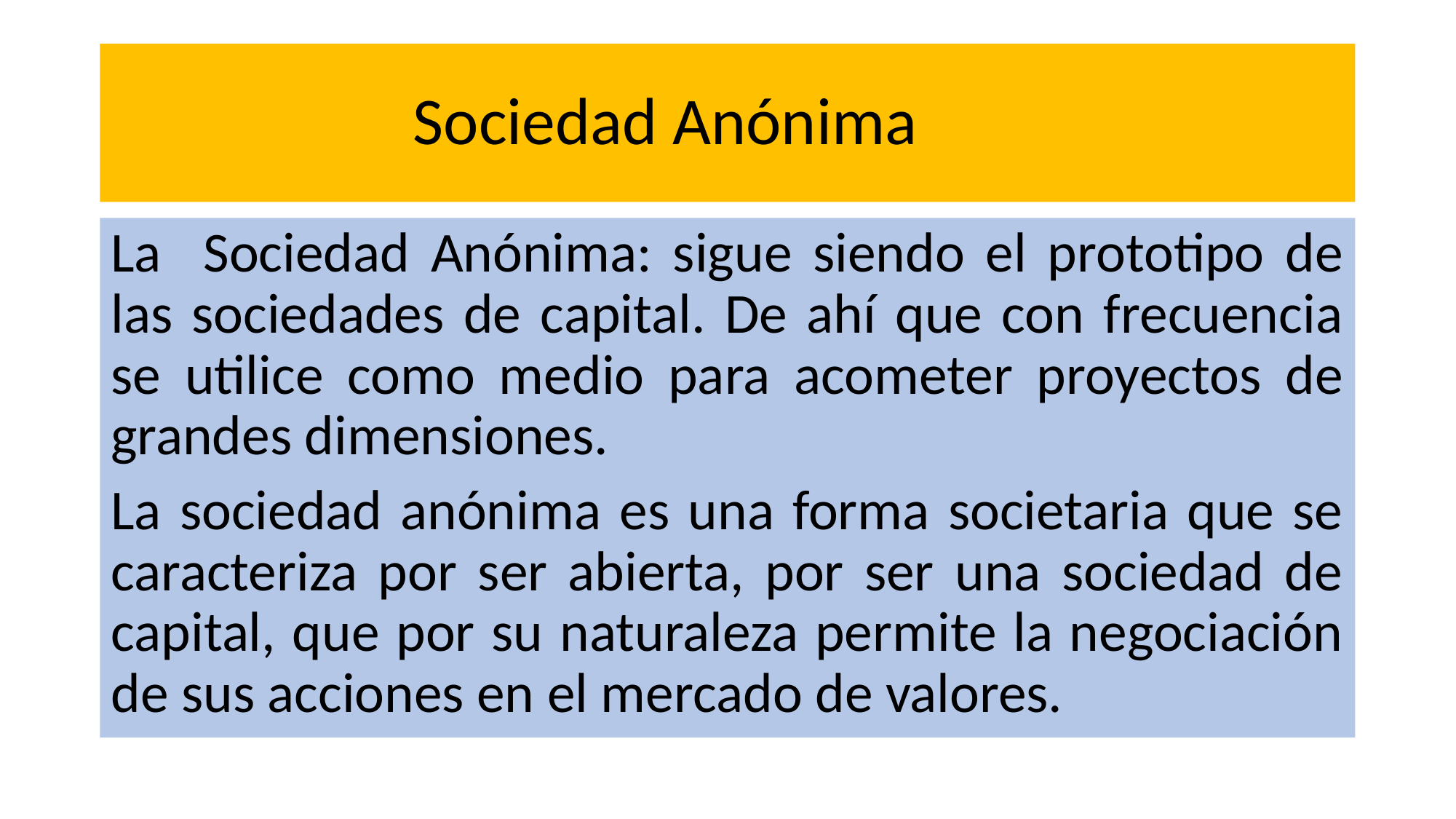

# Sociedad Anónima
La  Sociedad Anónima: sigue siendo el prototipo de las sociedades de capital. De ahí que con frecuencia se utilice como medio para acometer proyectos de grandes dimensiones.
La sociedad anónima es una forma societaria que se caracteriza por ser abierta, por ser una sociedad de capital, que por su naturaleza permite la negociación de sus acciones en el mercado de valores.